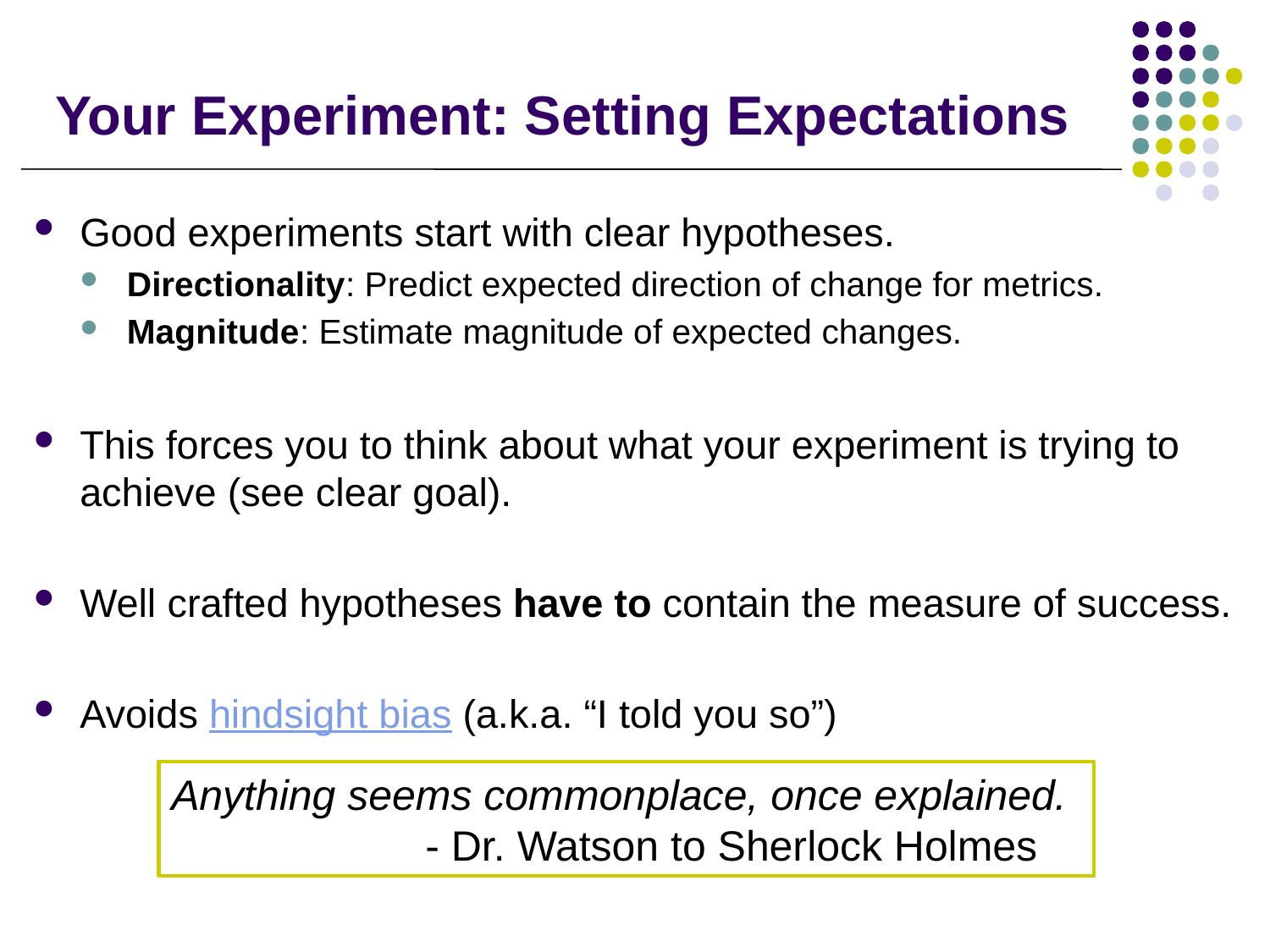

# Your Experiment: Setting Expectations
Good experiments start with clear hypotheses.
Directionality: Predict expected direction of change for metrics.
Magnitude: Estimate magnitude of expected changes.

This forces you to think about what your experiment is trying to achieve (see clear goal).

Well crafted hypotheses have to contain the measure of success.

Avoids hindsight bias (a.k.a. “I told you so”)

Anything seems commonplace, once explained.
		- Dr. Watson to Sherlock Holmes